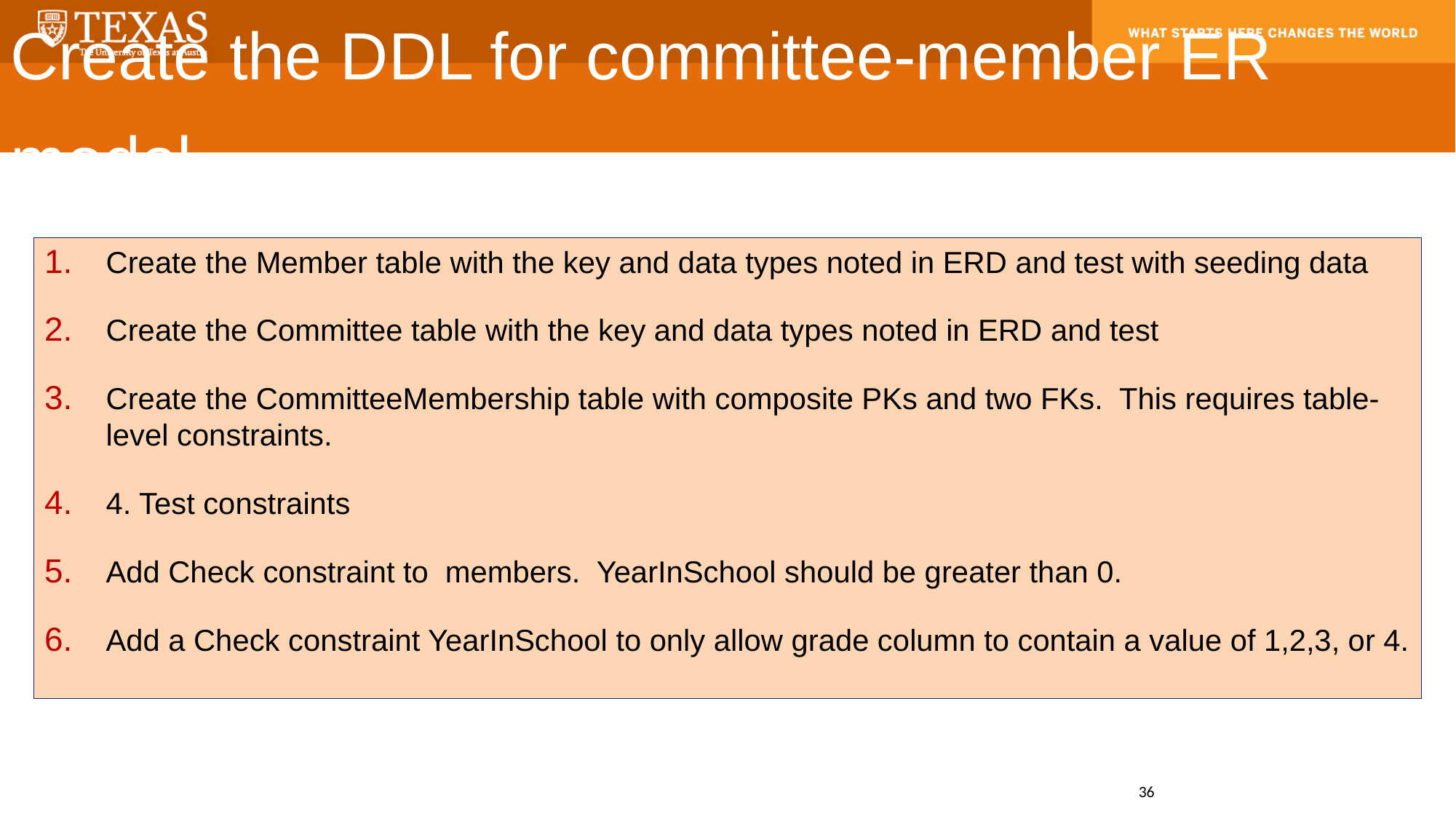

Create the DDL for committee-member ER model
Create the Member table with the key and data types noted in ERD and test with seeding data
Create the Committee table with the key and data types noted in ERD and test
Create the CommitteeMembership table with composite PKs and two FKs.  This requires table-level constraints.
4. Test constraints
Add Check constraint to  members.  YearInSchool should be greater than 0.
Add a Check constraint YearInSchool to only allow grade column to contain a value of 1,2,3, or 4.
36